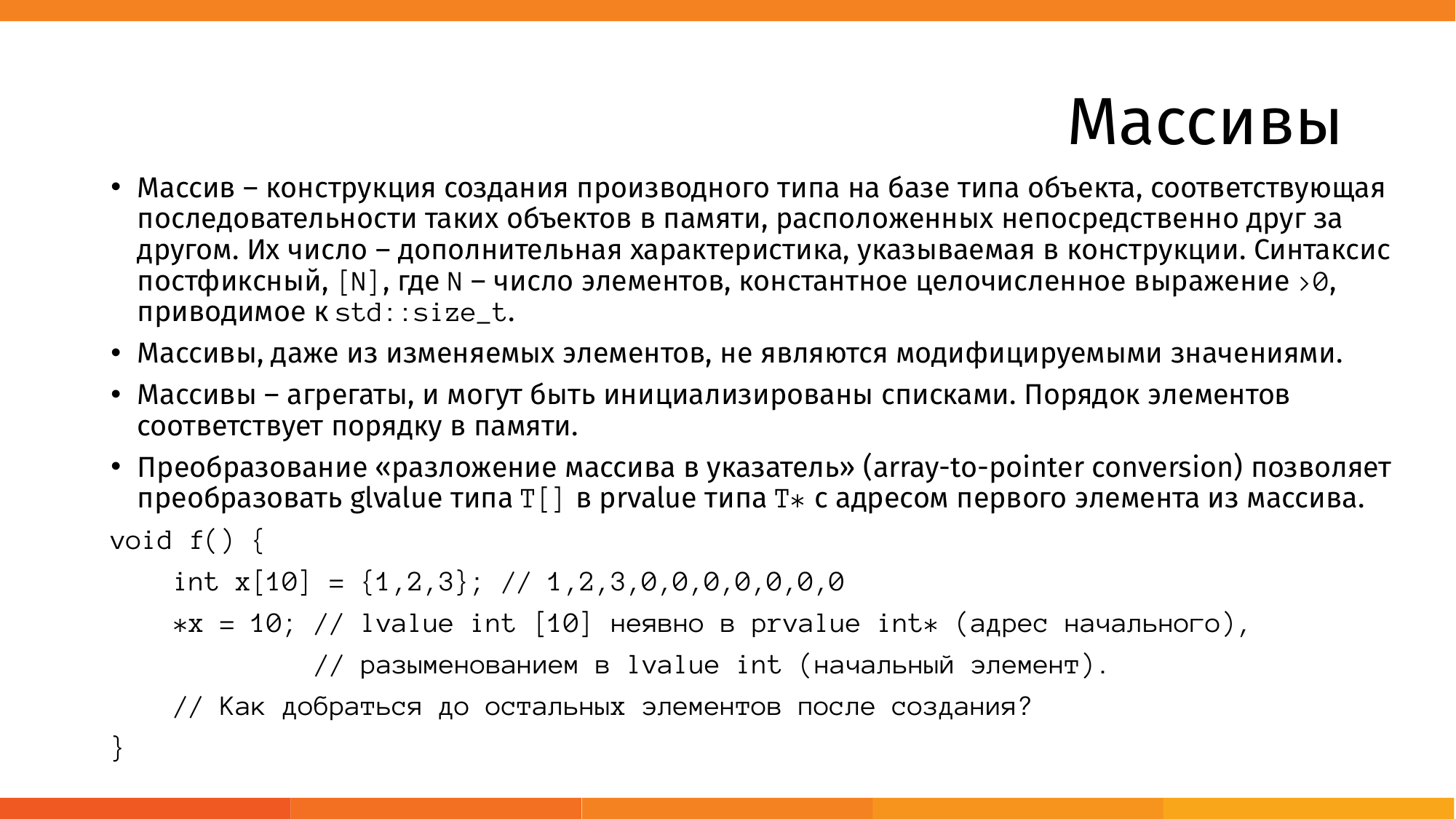

# Массивы
Массив – конструкция создания производного типа на базе типа объекта, соответствующая последовательности таких объектов в памяти, расположенных непосредственно друг за другом. Их число – дополнительная характеристика, указываемая в конструкции. Синтаксис постфиксный, [N], где N – число элементов, константное целочисленное выражение >0, приводимое к std::size_t.
Массивы, даже из изменяемых элементов, не являются модифицируемыми значениями.
Массивы – агрегаты, и могут быть инициализированы списками. Порядок элементов соответствует порядку в памяти.
Преобразование «разложение массива в указатель» (array-to-pointer conversion) позволяет преобразовать glvalue типа T[] в prvalue типа T* с адресом первого элемента из массива.
void f() {
    int x[10] = {1,2,3}; // 1,2,3,0,0,0,0,0,0,0
    *x = 10; // lvalue int [10] неявно в prvalue int* (адрес начального),
             // разыменованием в lvalue int (начальный элемент).
    // Как добраться до остальных элементов после создания?
}